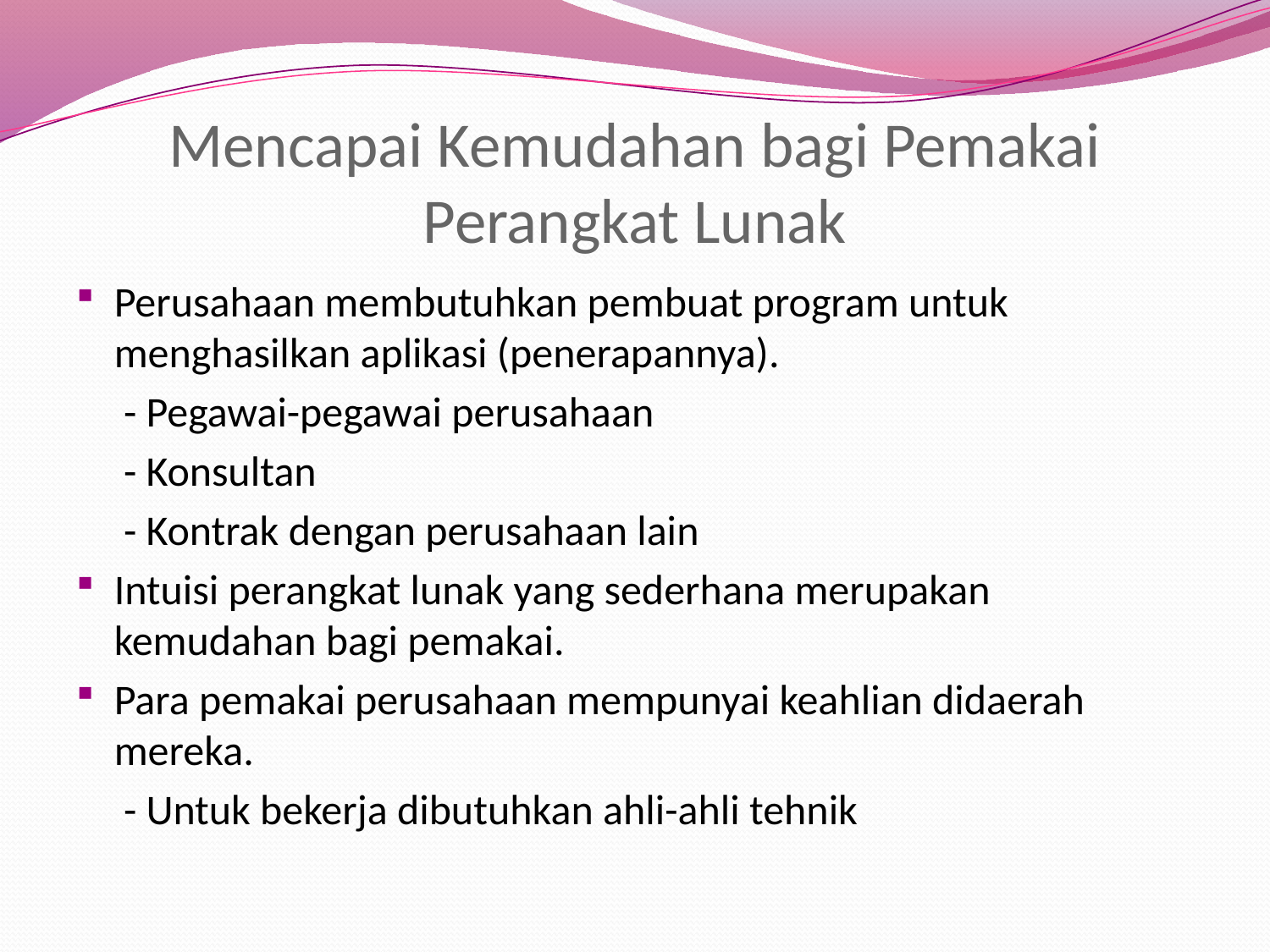

# Mencapai Kemudahan bagi Pemakai Perangkat Lunak
Perusahaan membutuhkan pembuat program untuk menghasilkan aplikasi (penerapannya).
     - Pegawai-pegawai perusahaan
     - Konsultan
     - Kontrak dengan perusahaan lain
Intuisi perangkat lunak yang sederhana merupakan kemudahan bagi pemakai.
Para pemakai perusahaan mempunyai keahlian didaerah mereka.
     - Untuk bekerja dibutuhkan ahli-ahli tehnik